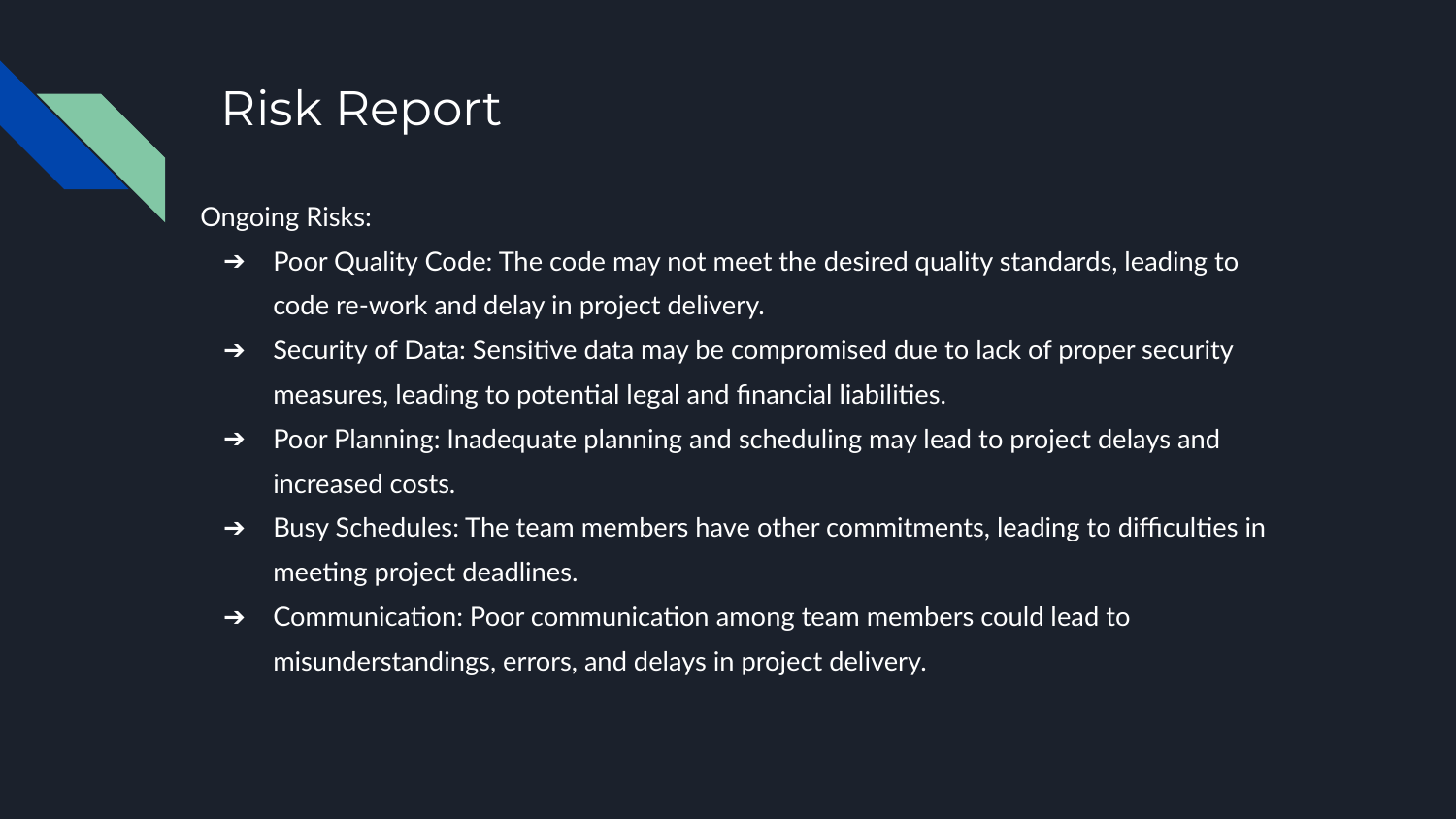

# Risk Report
Ongoing Risks:
Poor Quality Code: The code may not meet the desired quality standards, leading to code re-work and delay in project delivery.
Security of Data: Sensitive data may be compromised due to lack of proper security measures, leading to potential legal and financial liabilities.
Poor Planning: Inadequate planning and scheduling may lead to project delays and increased costs.
Busy Schedules: The team members have other commitments, leading to difficulties in meeting project deadlines.
Communication: Poor communication among team members could lead to misunderstandings, errors, and delays in project delivery.